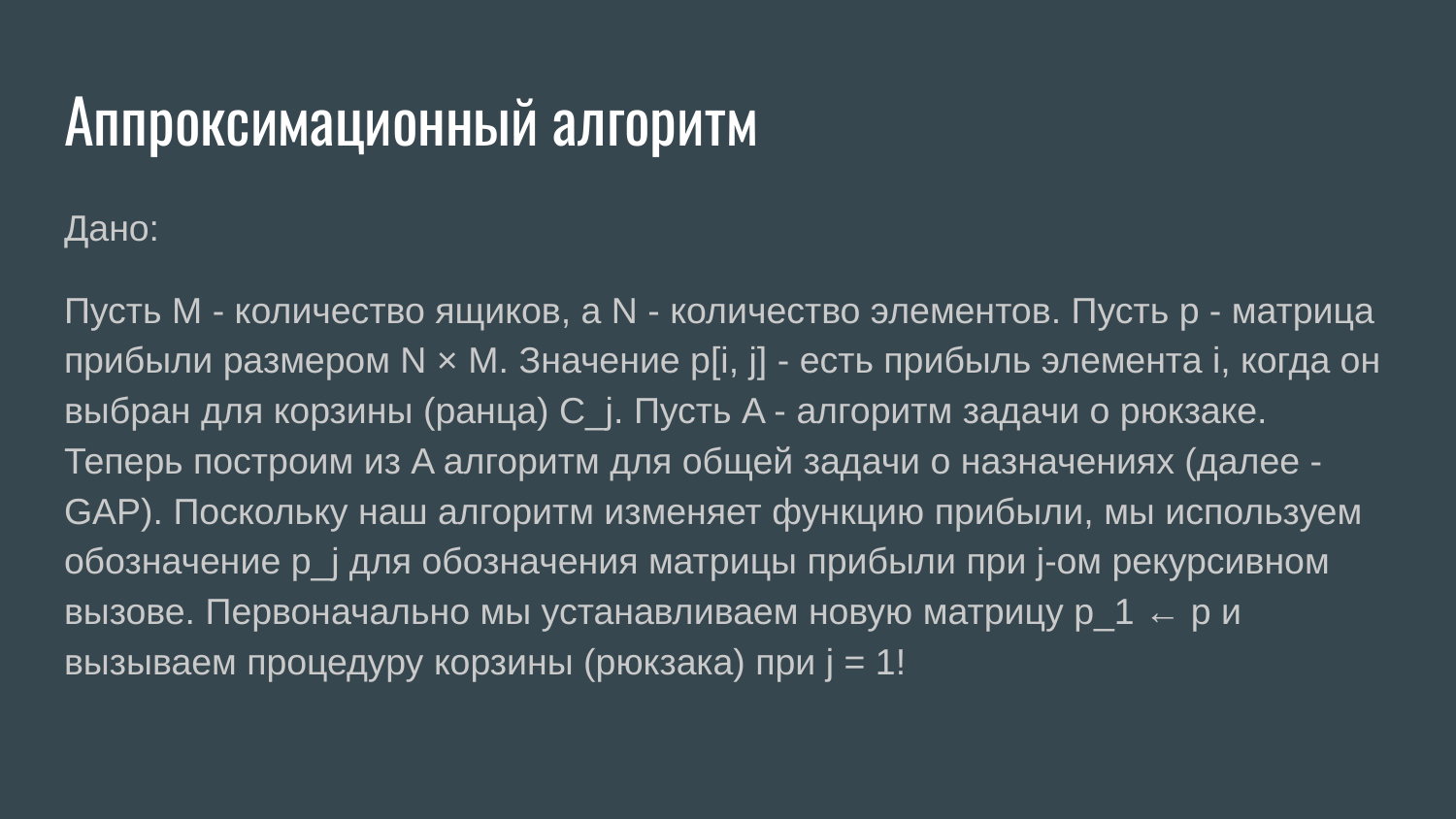

# Аппроксимационный алгоритм
Дано:
Пусть M - количество ящиков, а N - количество элементов. Пусть p - матрица прибыли размером N × M. Значение p[i, j] - есть прибыль элемента i, когда он выбран для корзины (ранца) C_j. Пусть A - алгоритм задачи о рюкзаке. Теперь построим из A алгоритм для общей задачи о назначениях (далее - GAP). Поскольку наш алгоритм изменяет функцию прибыли, мы используем обозначение p_j для обозначения матрицы прибыли при j-ом рекурсивном вызове. Первоначально мы устанавливаем новую матрицу p_1 ← p и вызываем процедуру корзины (рюкзака) при j = 1!